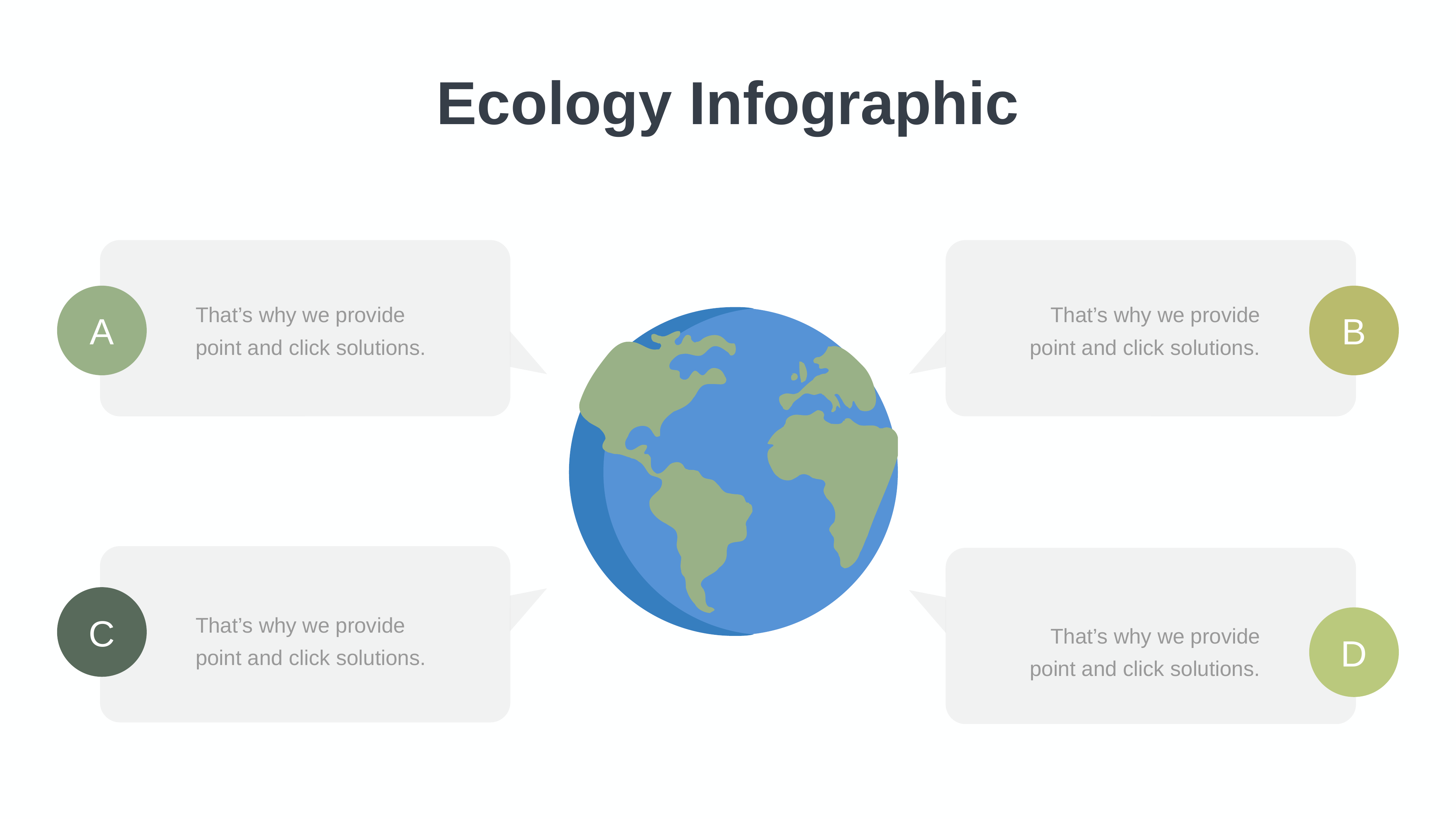

Ecology Infographic

That’s why we provide point and click solutions.
That’s why we provide point and click solutions.
A
B

That’s why we provide point and click solutions.
C

That’s why we provide point and click solutions.
D